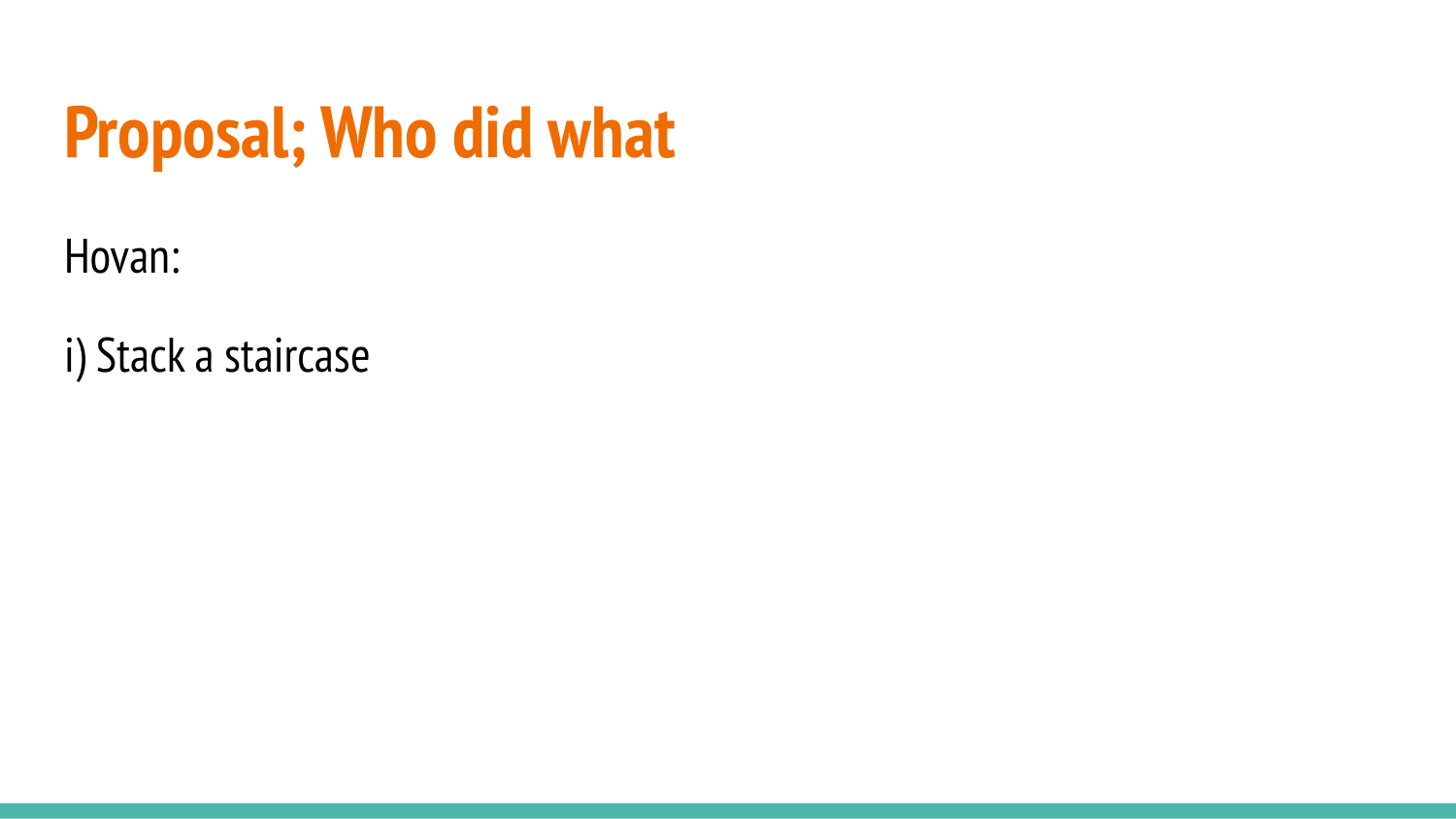

# Proposal; Who did what
Hovan:
i) Stack a staircase